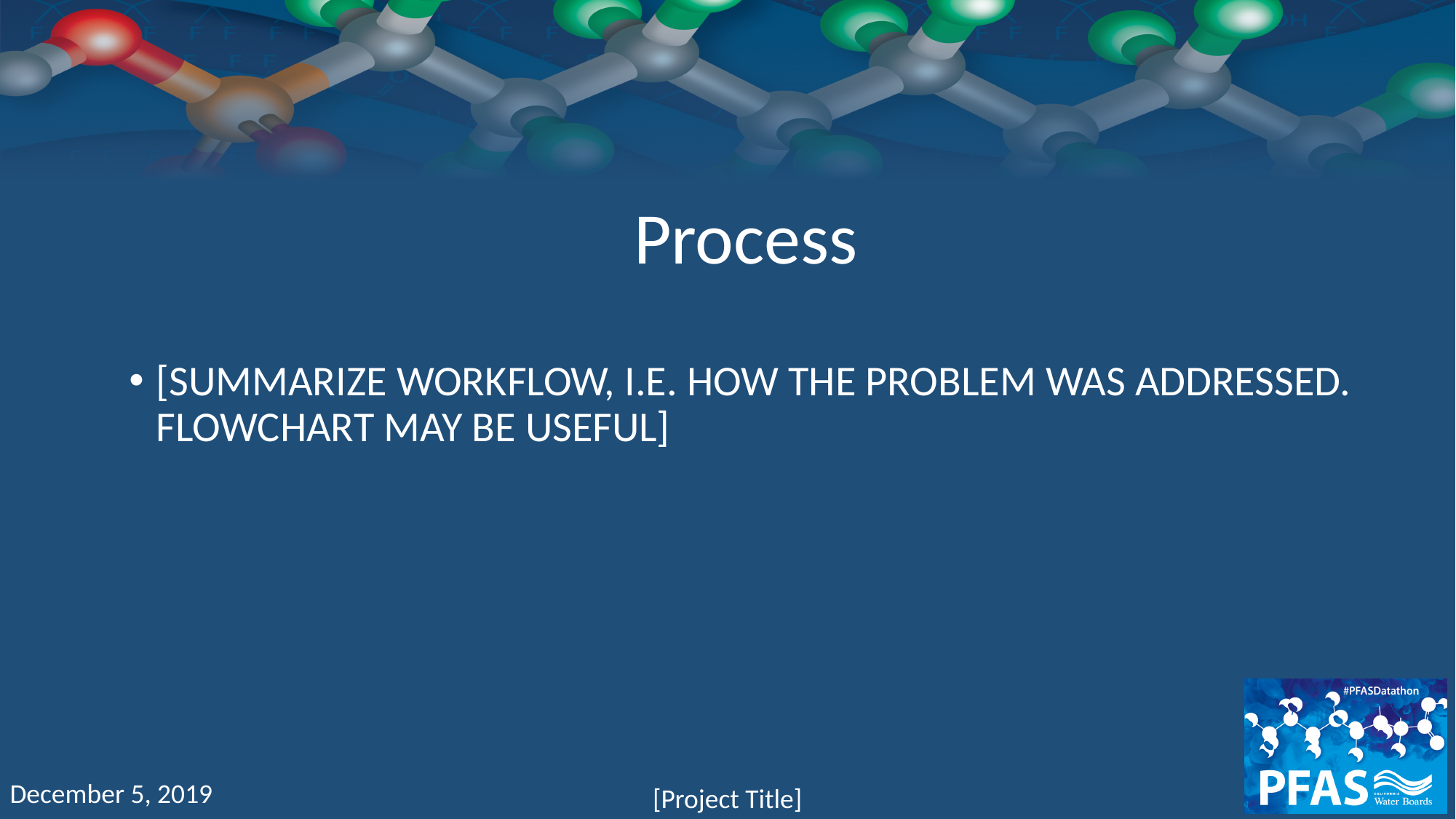

Process
[SUMMARIZE WORKFLOW, I.E. HOW THE PROBLEM WAS ADDRESSED. FLOWCHART MAY BE USEFUL]

December 5, 2019
[Project Title]